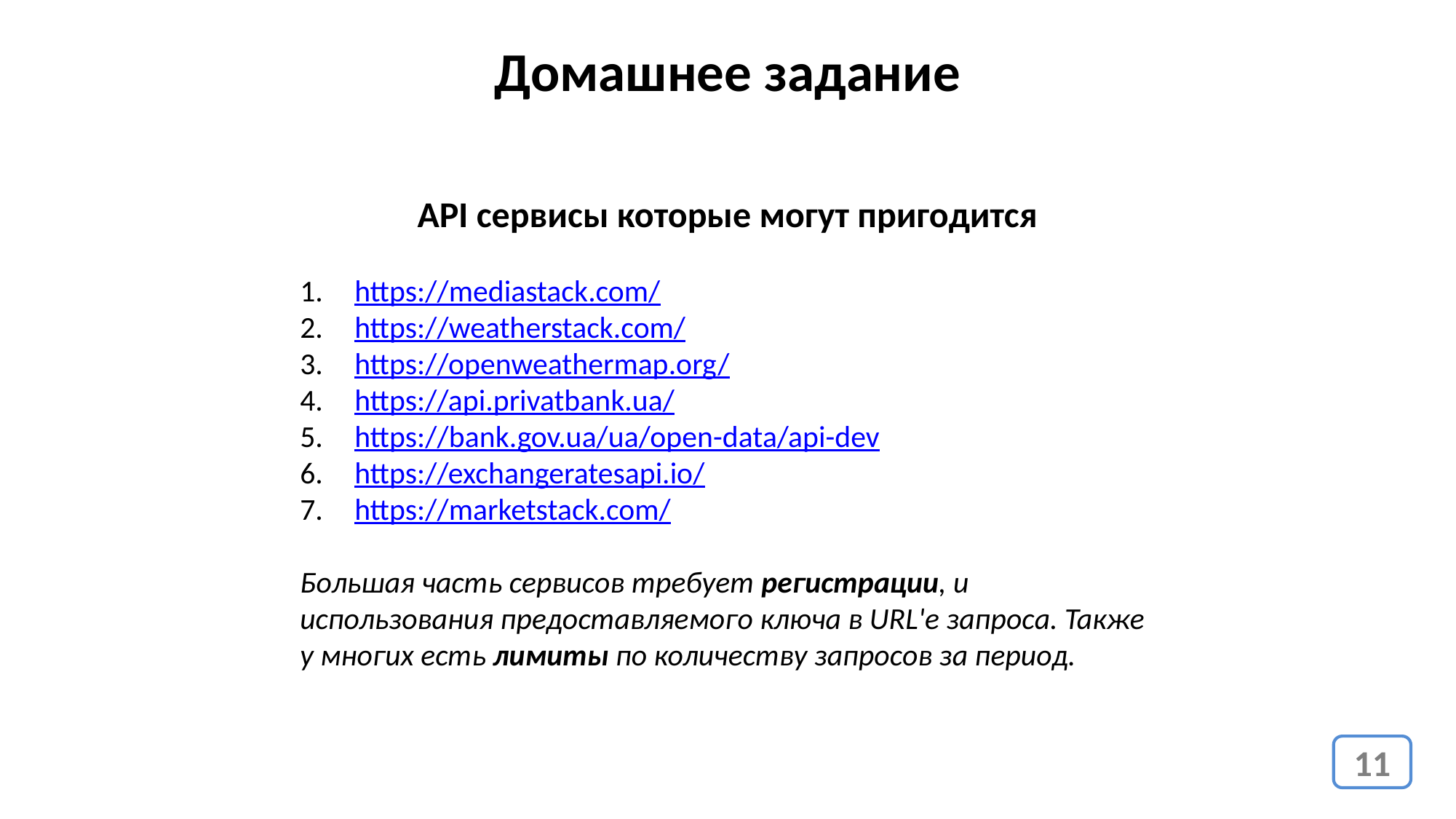

Домашнее задание
API сервисы которые могут пригодится

https://mediastack.com/
https://weatherstack.com/
https://openweathermap.org/
https://api.privatbank.ua/
https://bank.gov.ua/ua/open-data/api-dev
https://exchangeratesapi.io/
https://marketstack.com/

Большая часть сервисов требует регистрации, и использования предоставляемого ключа в URL'е запроса. Также у многих есть лимиты по количеству запросов за период.
11